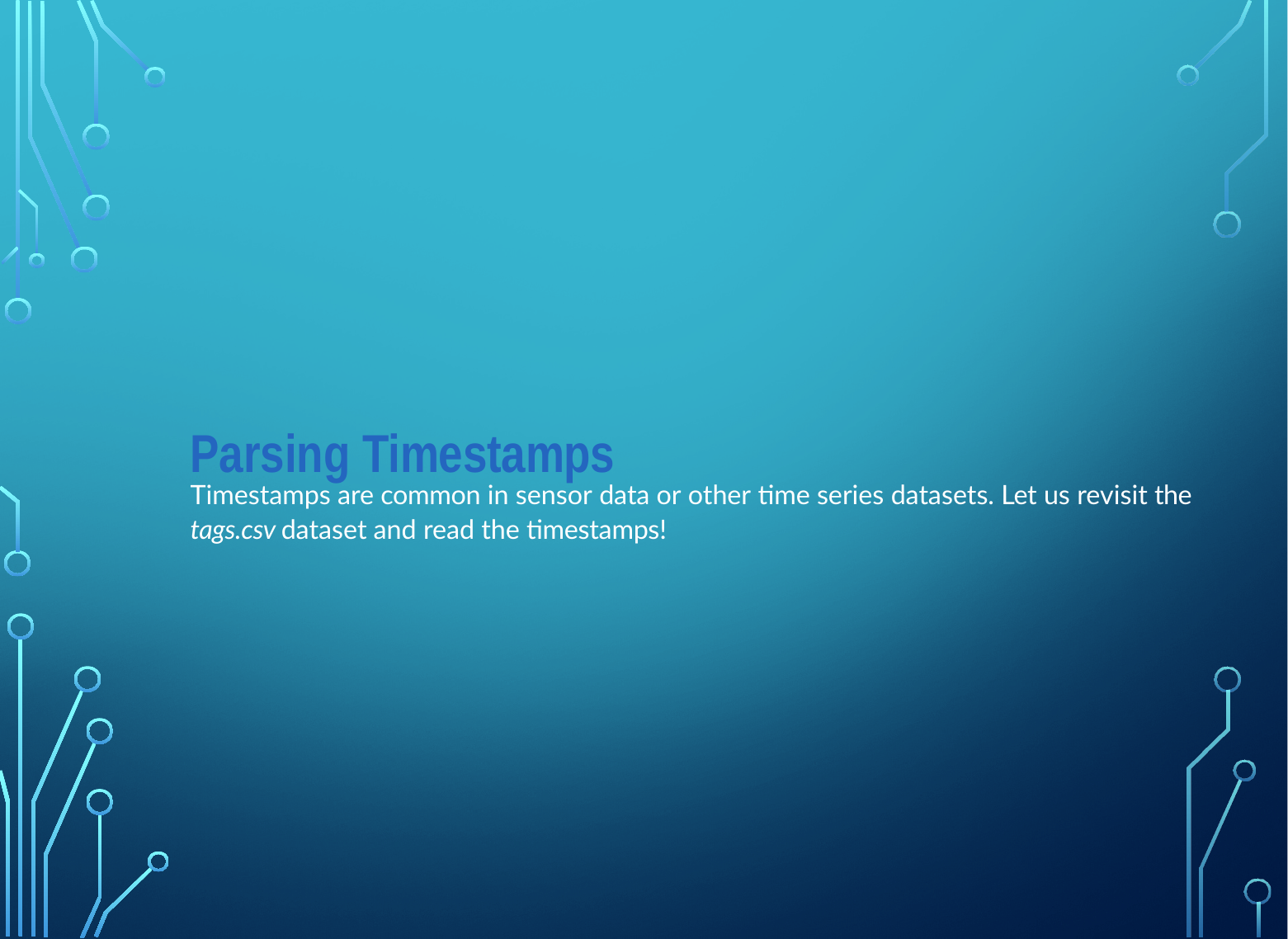

Parsing Timestamps
Timestamps are common in sensor data or other time series datasets. Let us revisit the
tags.csv dataset and read the timestamps!